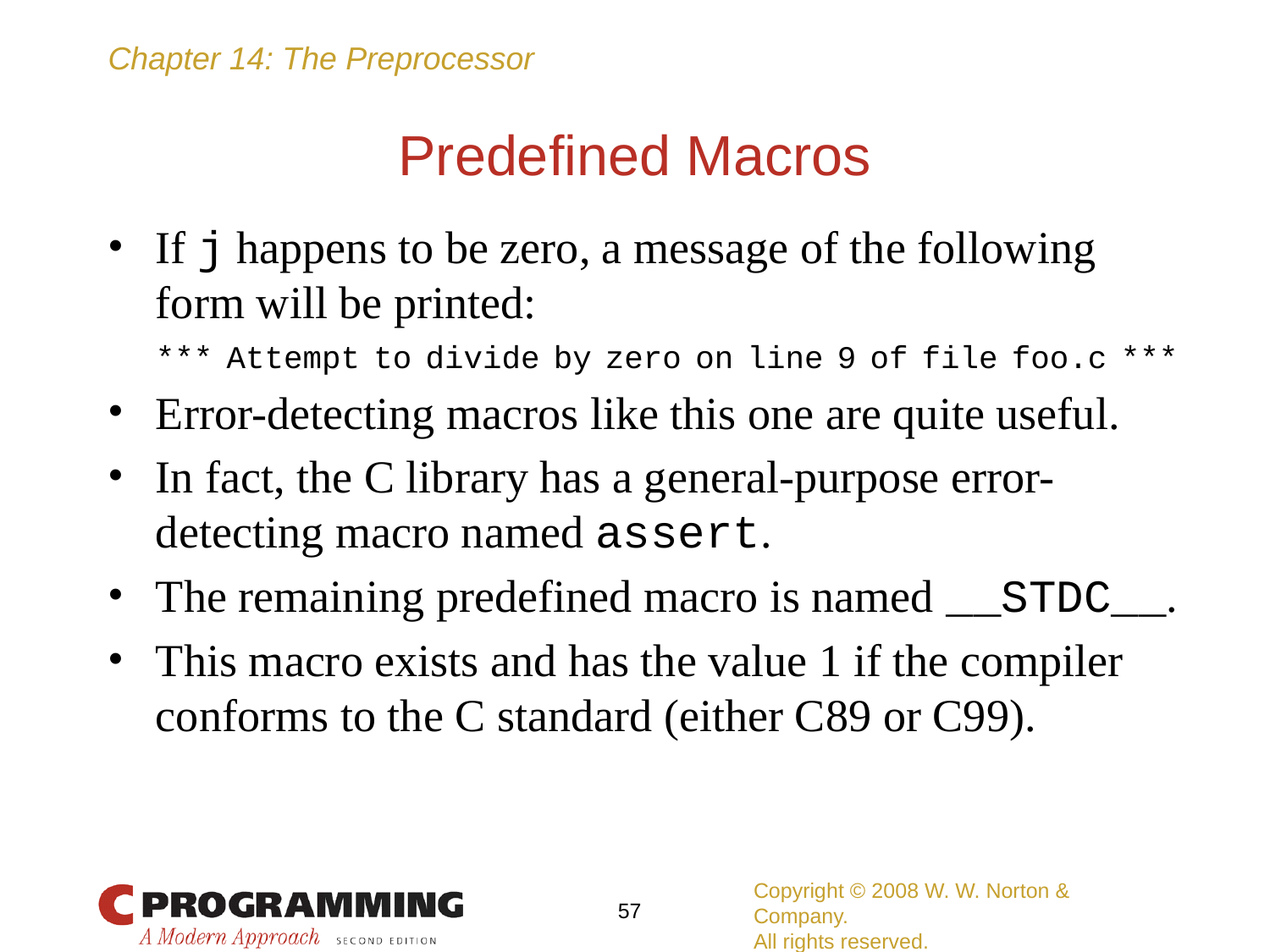

# Predefined Macros
If j happens to be zero, a message of the following form will be printed:
	*** Attempt to divide by zero on line 9 of file foo.c ***
Error-detecting macros like this one are quite useful.
In fact, the C library has a general-purpose error-detecting macro named assert.
The remaining predefined macro is named __STDC__.
This macro exists and has the value 1 if the compiler conforms to the C standard (either C89 or C99).
Copyright © 2008 W. W. Norton & Company.
All rights reserved.
57